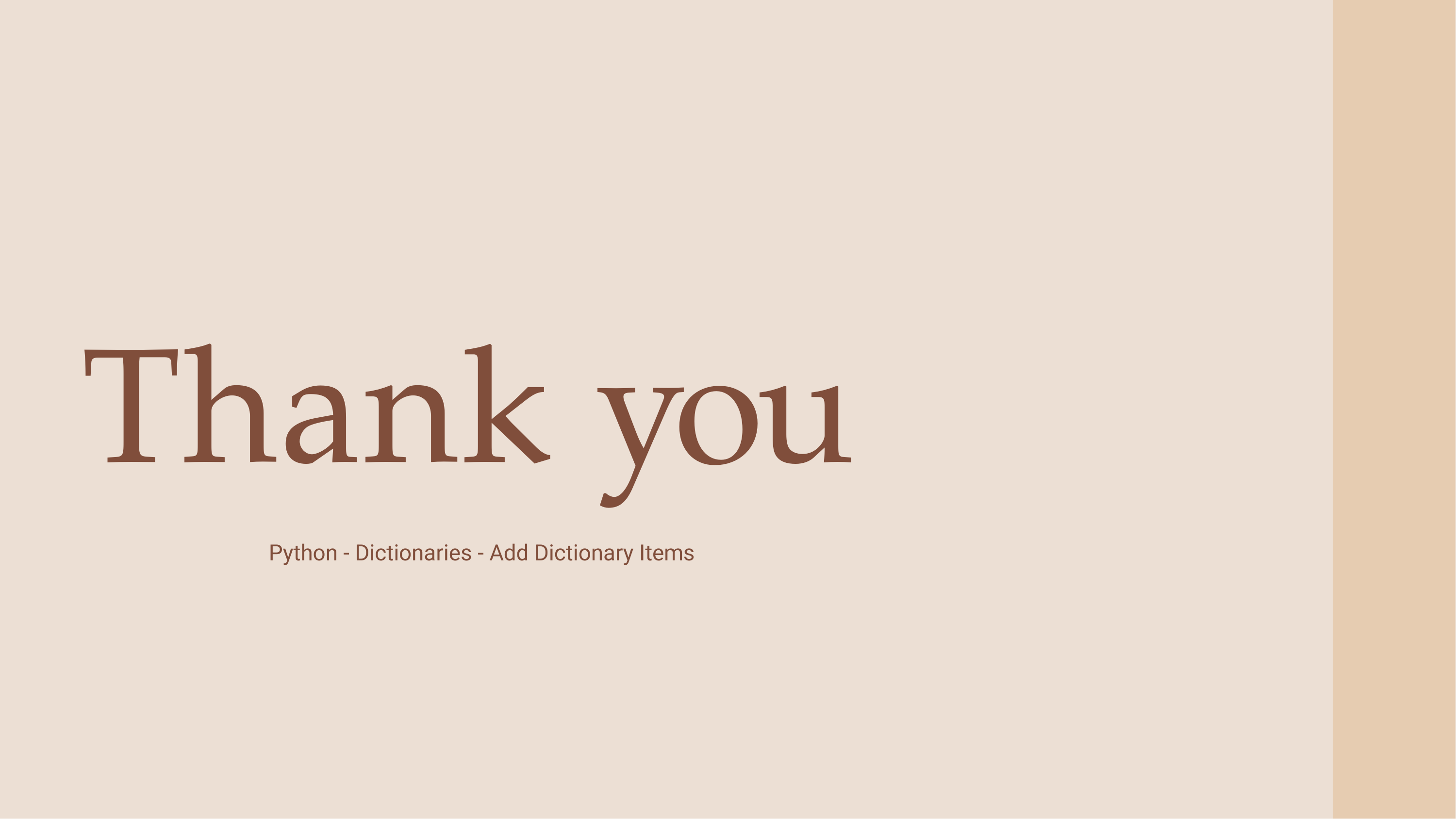

# Thank you
Python - Dictionaries - Add Dictionary Items